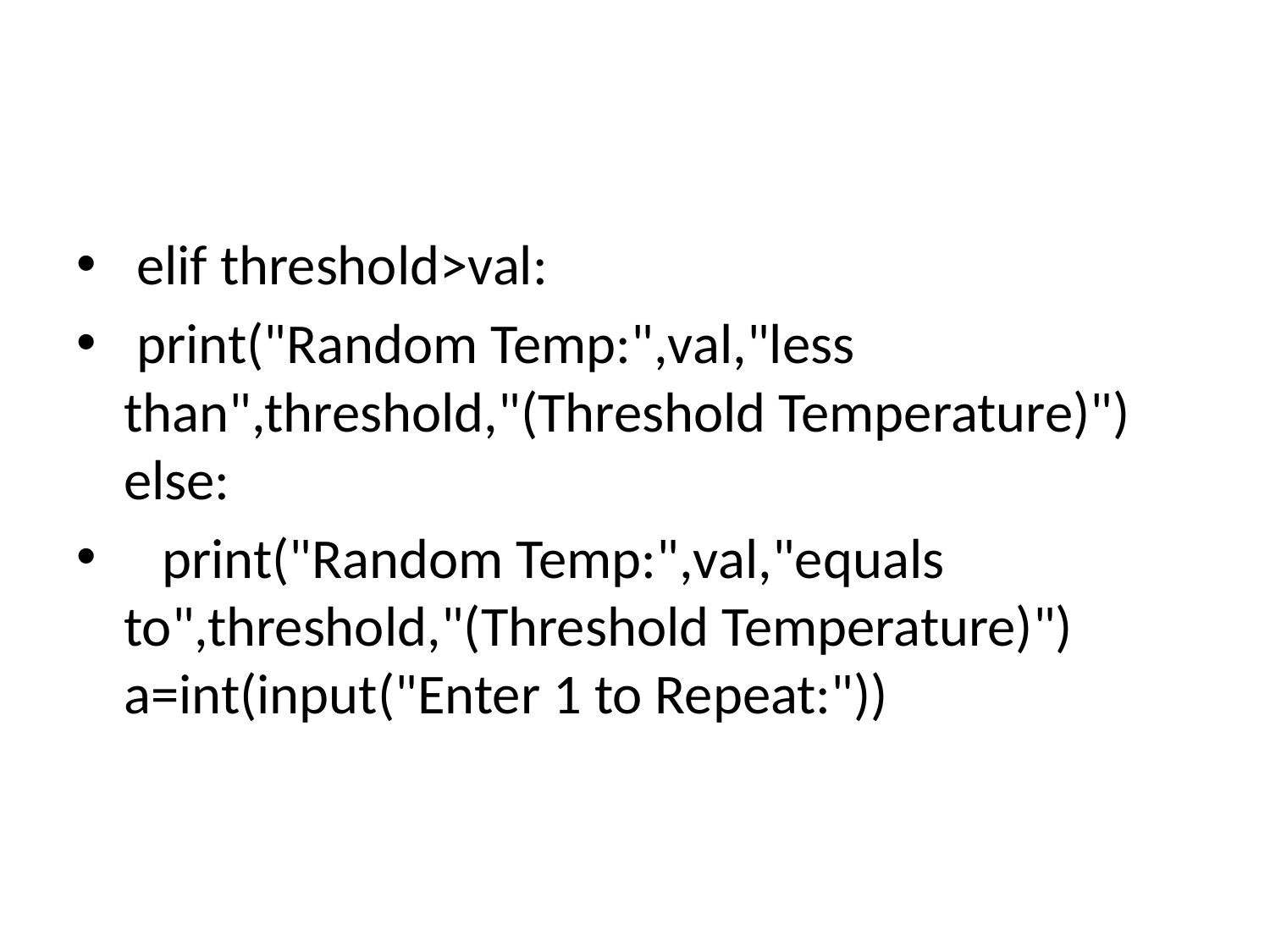

#
 elif threshold>val:
 print("Random Temp:",val,"less than",threshold,"(Threshold Temperature)")    else:
   print("Random Temp:",val,"equals to",threshold,"(Threshold Temperature)")    a=int(input("Enter 1 to Repeat:"))